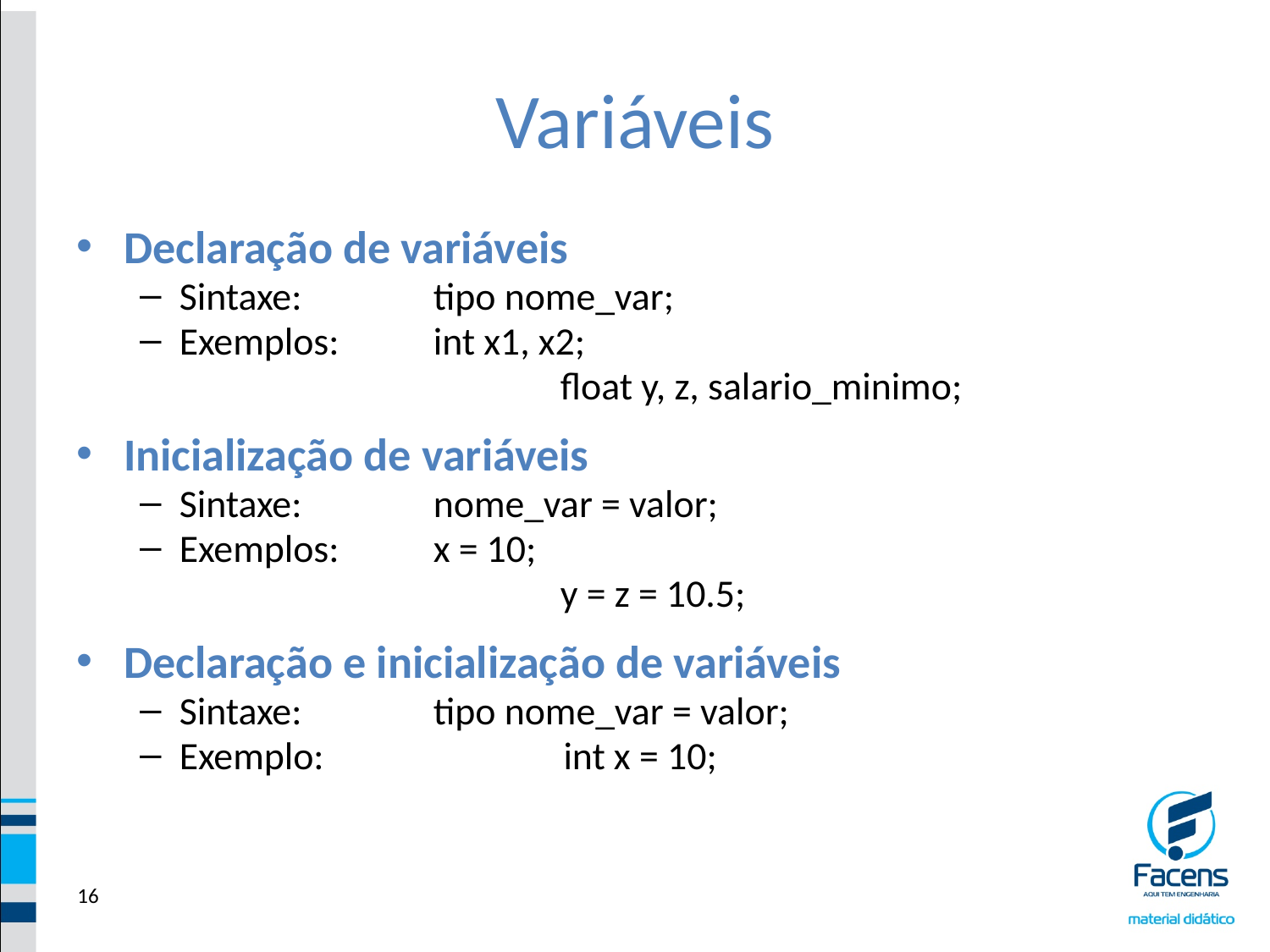

# Variáveis
Declaração de variáveis
Sintaxe:		tipo nome_var;
Exemplos:	int x1, x2;
				float y, z, salario_minimo;
Inicialização de variáveis
Sintaxe:		nome_var = valor;
Exemplos:	x = 10;
				y = z = 10.5;
Declaração e inicialização de variáveis
Sintaxe:		tipo nome_var = valor;
Exemplo:	               int x = 10;